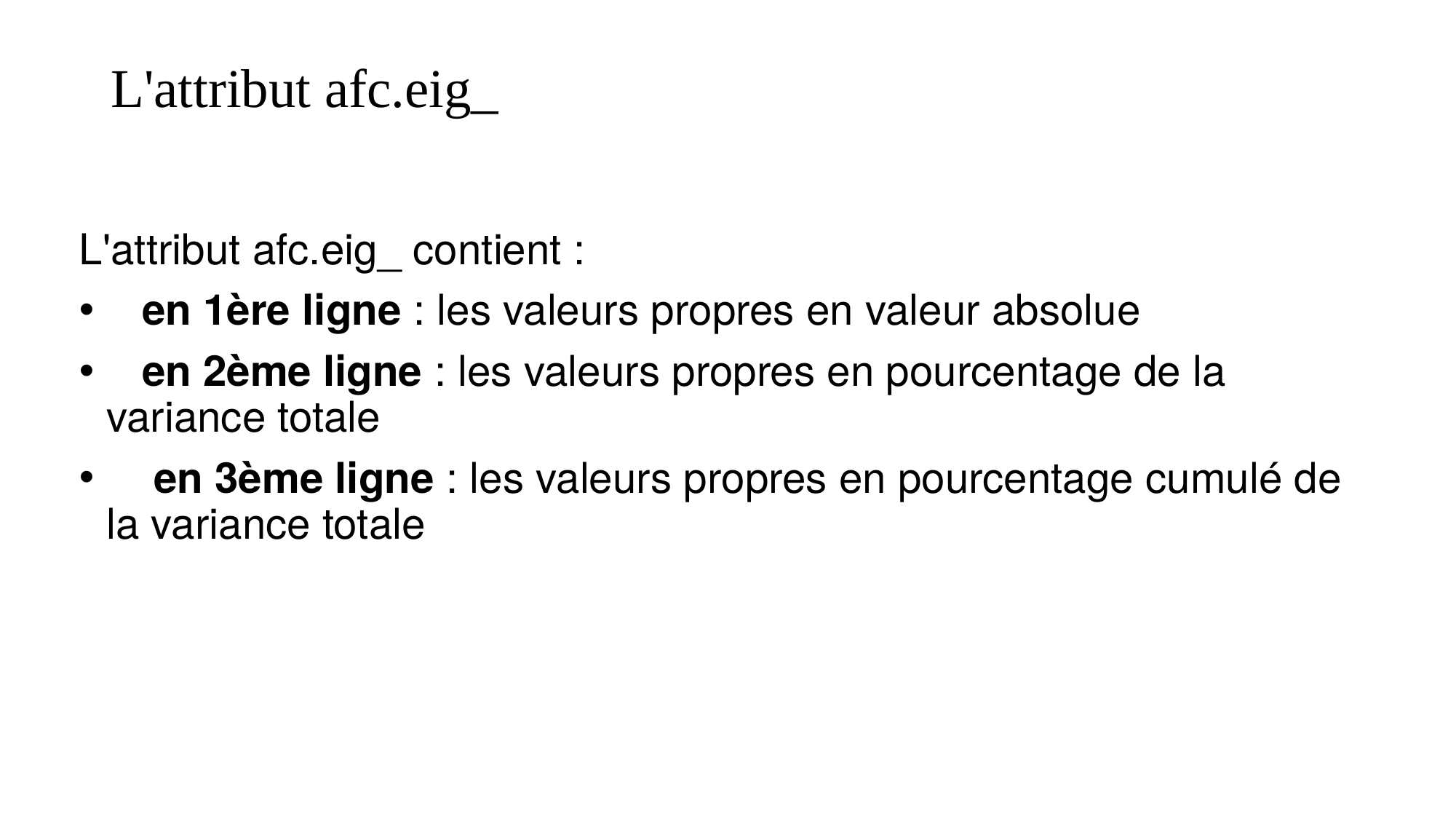

# L'attribut afc.eig_

L'attribut afc.eig_ contient :
   en 1ère ligne : les valeurs propres en valeur absolue
   en 2ème ligne : les valeurs propres en pourcentage de la   variance totale
    en 3ème ligne : les valeurs propres en pourcentage cumulé de la variance totale